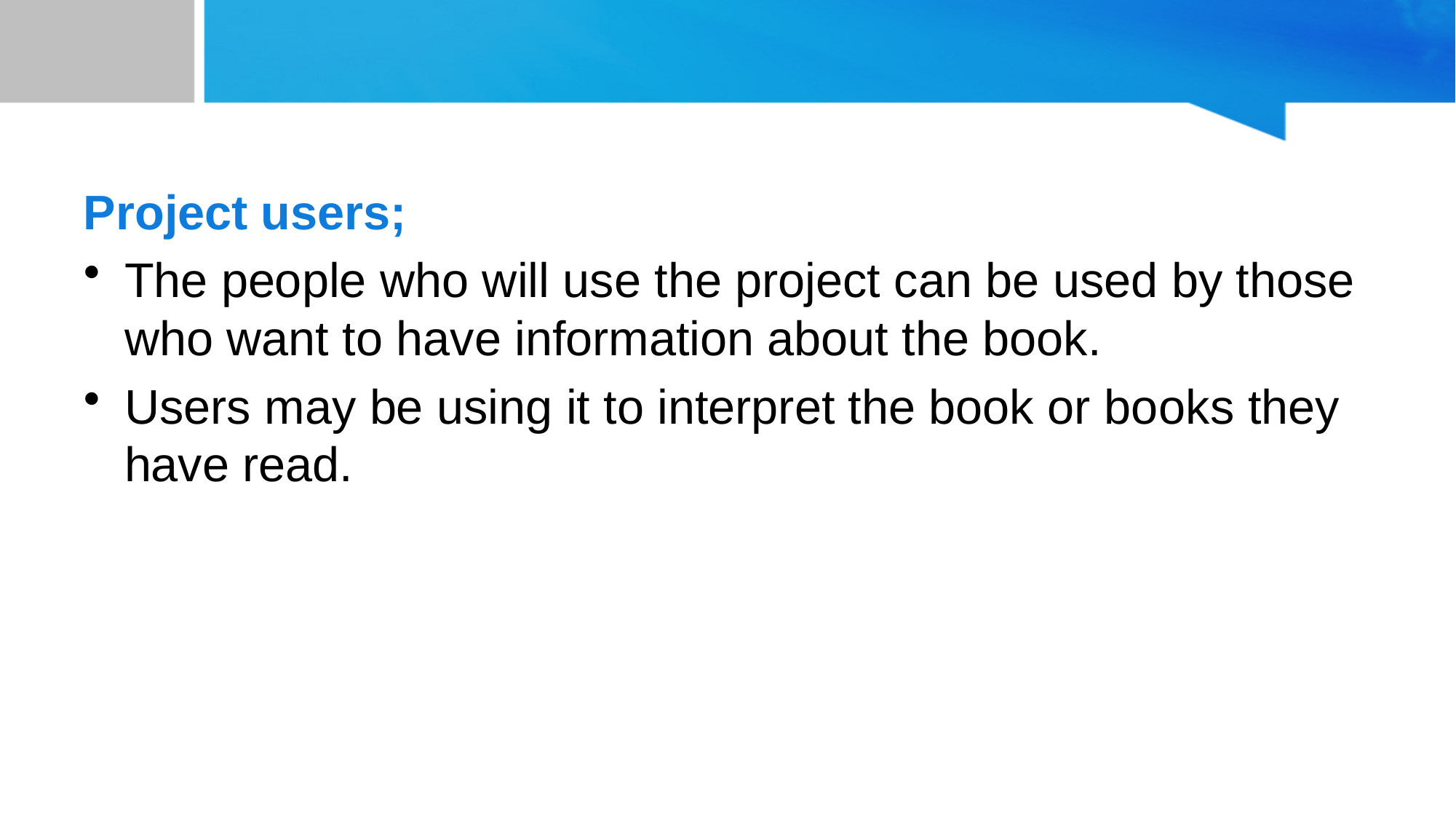

#
Project users;
The people who will use the project can be used by those who want to have information about the book.
Users may be using it to interpret the book or books they have read.